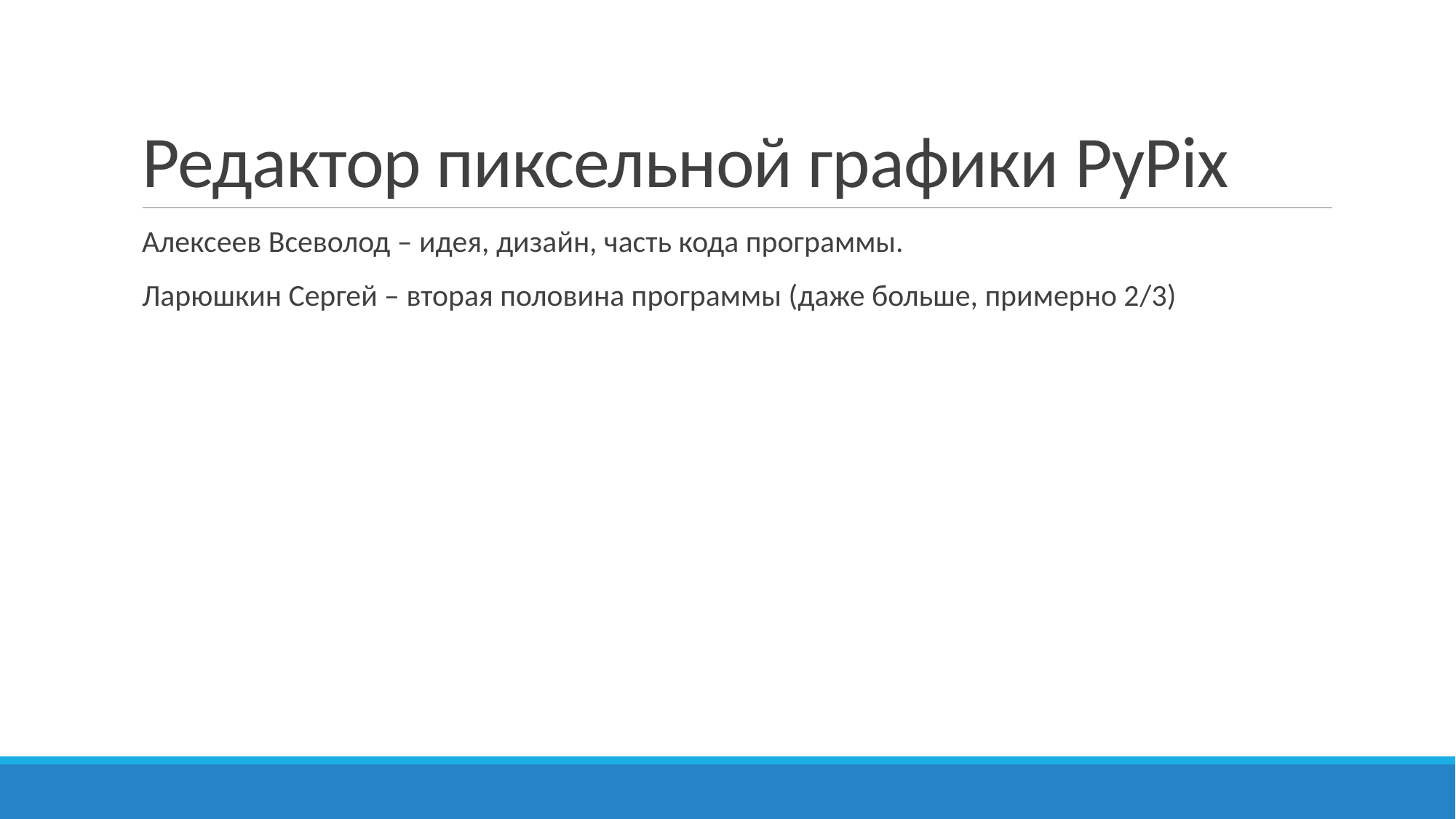

# Редактор пиксельной графики PyPix
Алексеев Всеволод – идея, дизайн, часть кода программы.
Ларюшкин Сергей – вторая половина программы (даже больше, примерно 2/3)